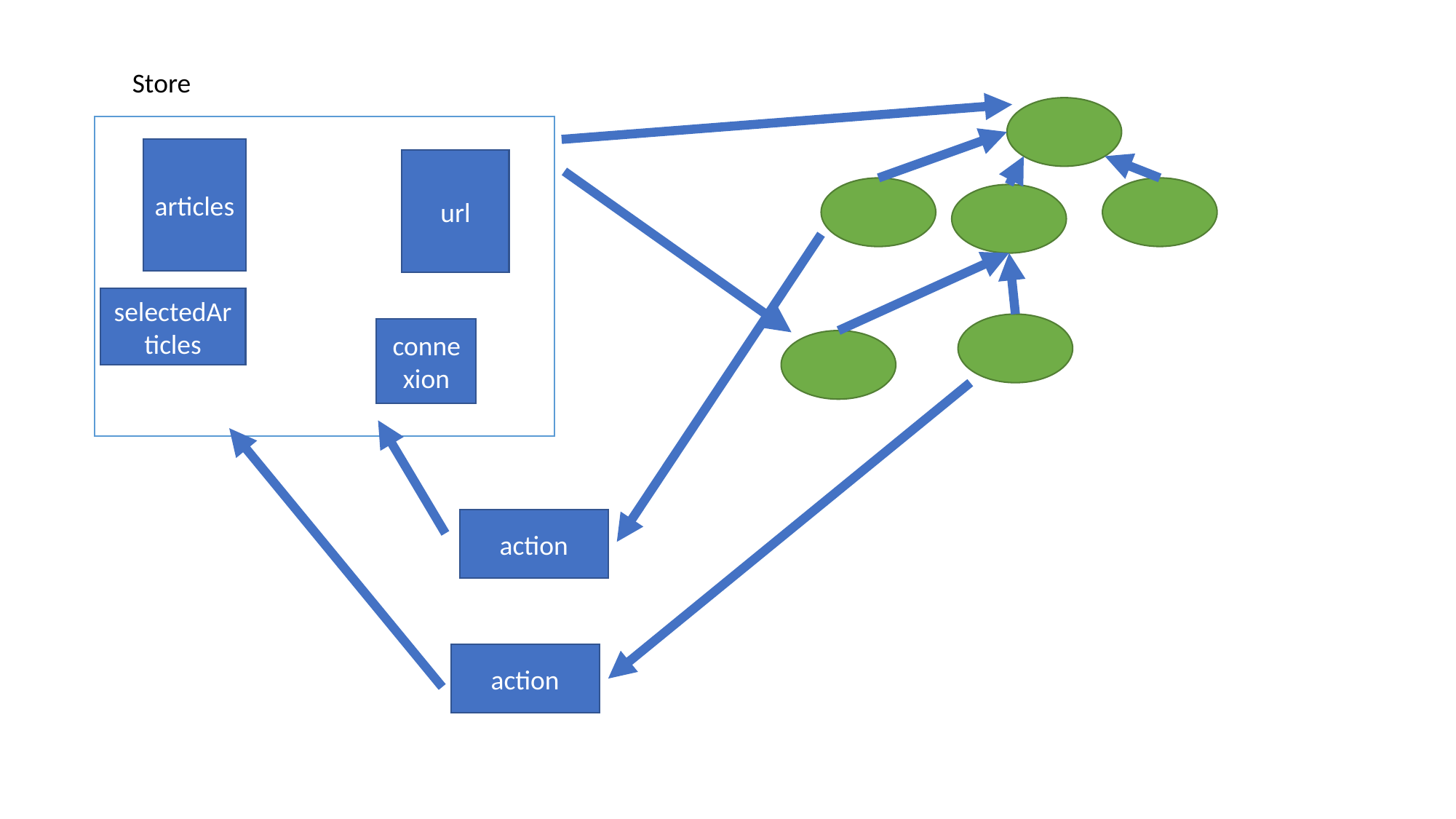

Store

articles
url

selectedArticles

connexion

action
action